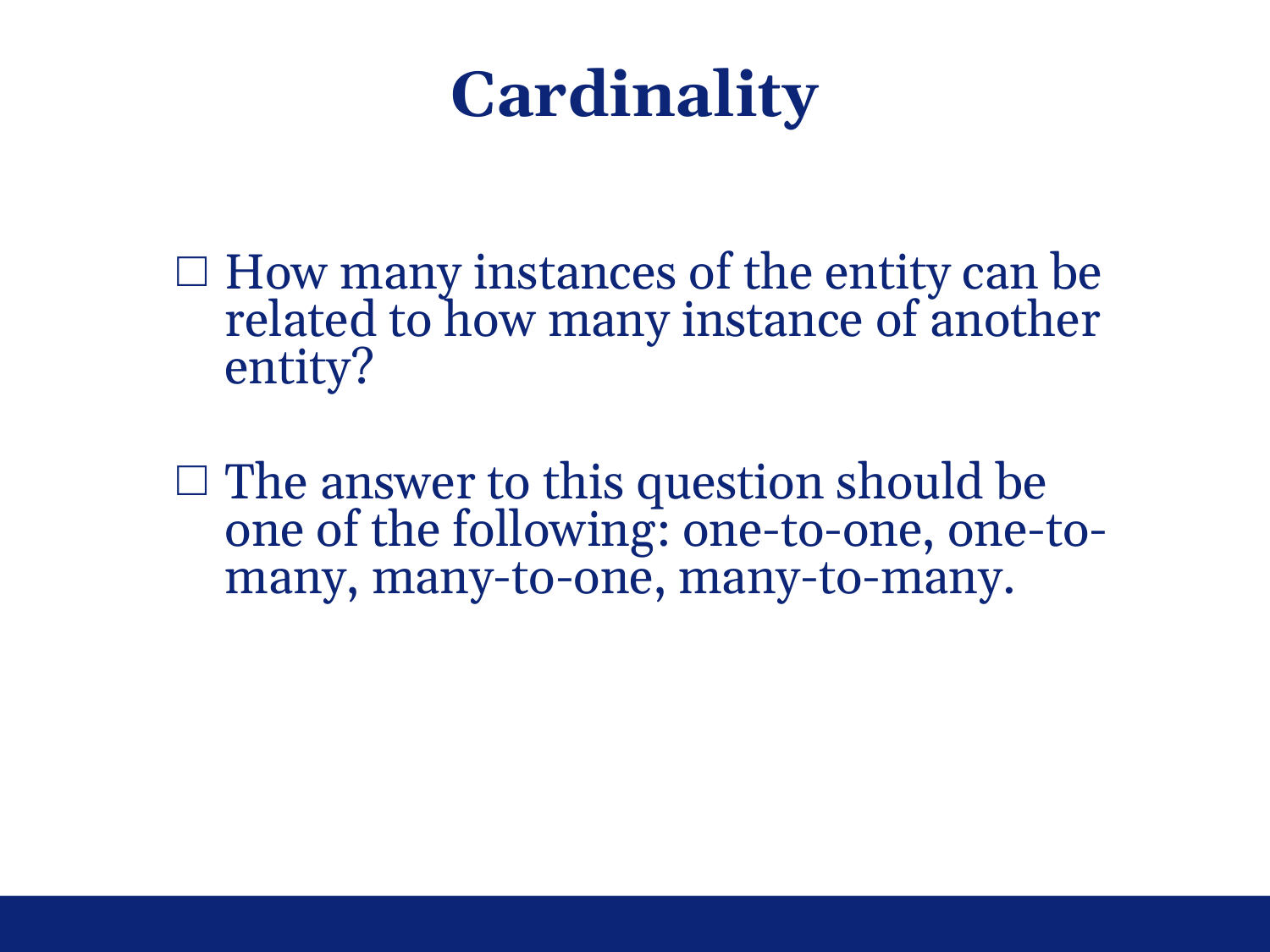

Cardinality

How many instances of the entity can be related to how many instance of another entity?

The answer to this question should be one of the following: one-to-one, one-to-many, many-to-one, many-to-many.